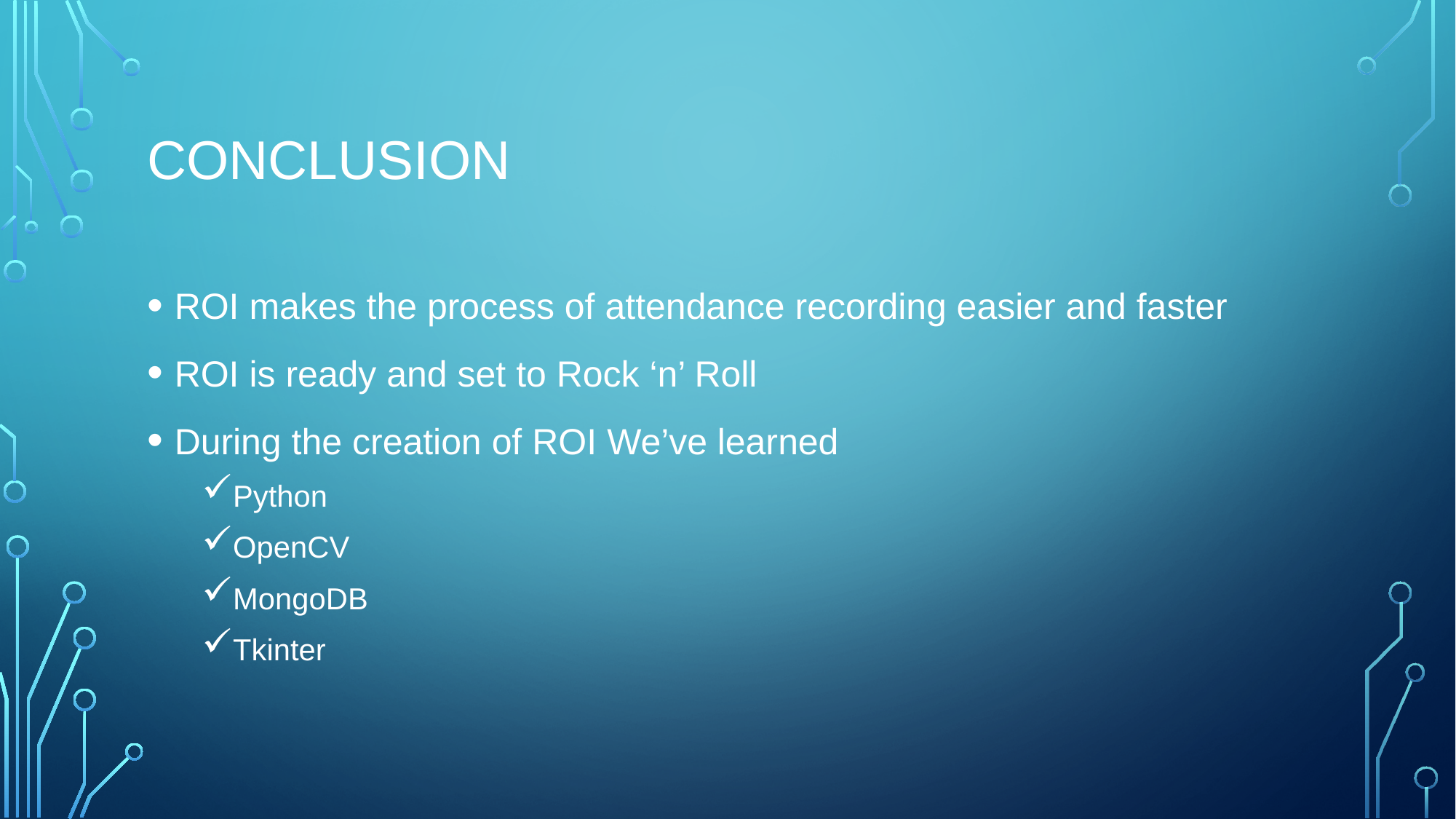

# conclusion
ROI makes the process of attendance recording easier and faster
ROI is ready and set to Rock ‘n’ Roll
During the creation of ROI We’ve learned
Python
OpenCV
MongoDB
Tkinter